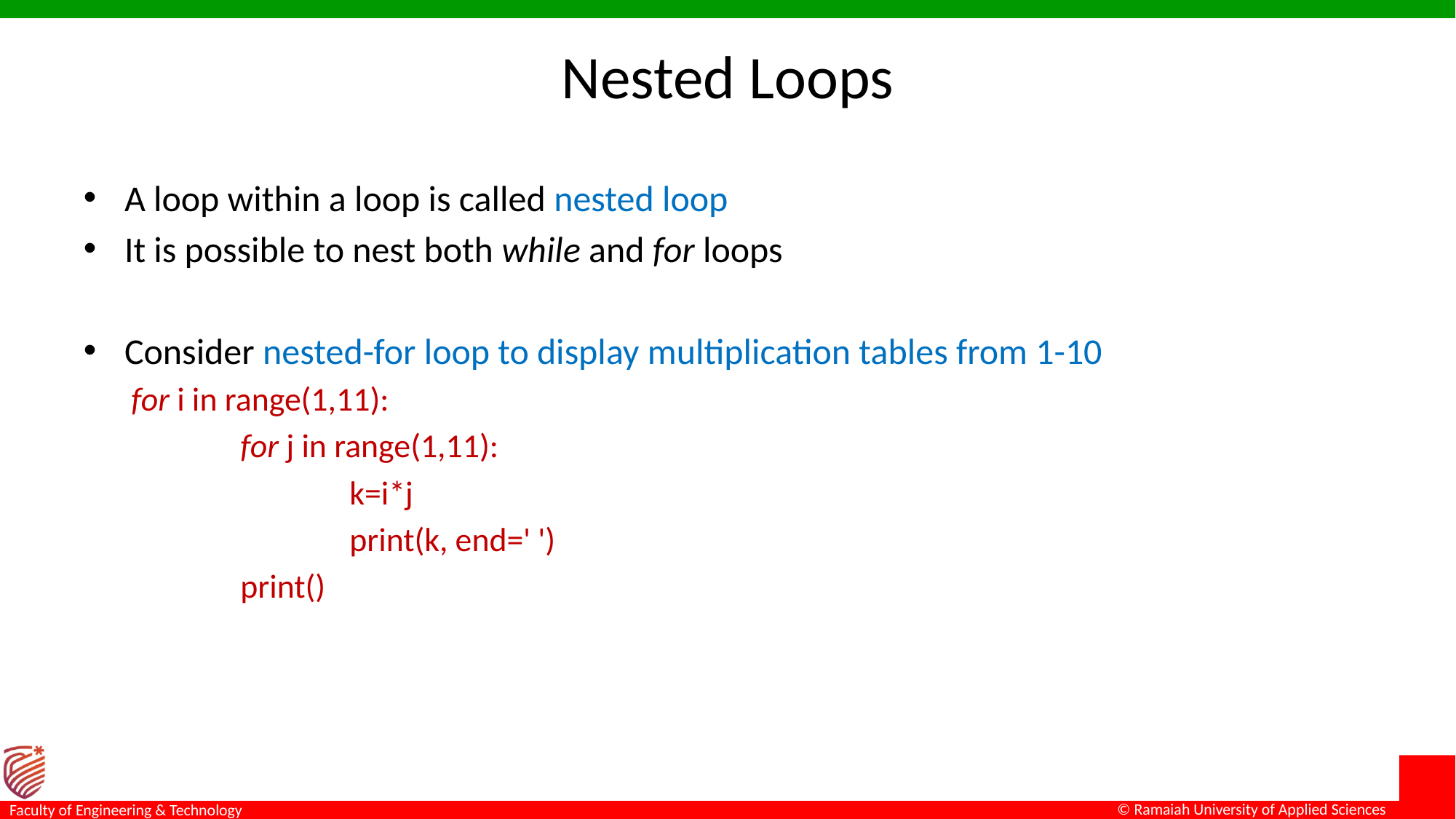

# Nested Loops
A loop within a loop is called nested loop
It is possible to nest both while and for loops

Consider nested-for loop to display multiplication tables from 1-10
for i in range(1,11):
	for j in range(1,11):
		k=i*j
		print(k, end=' ')
	print()